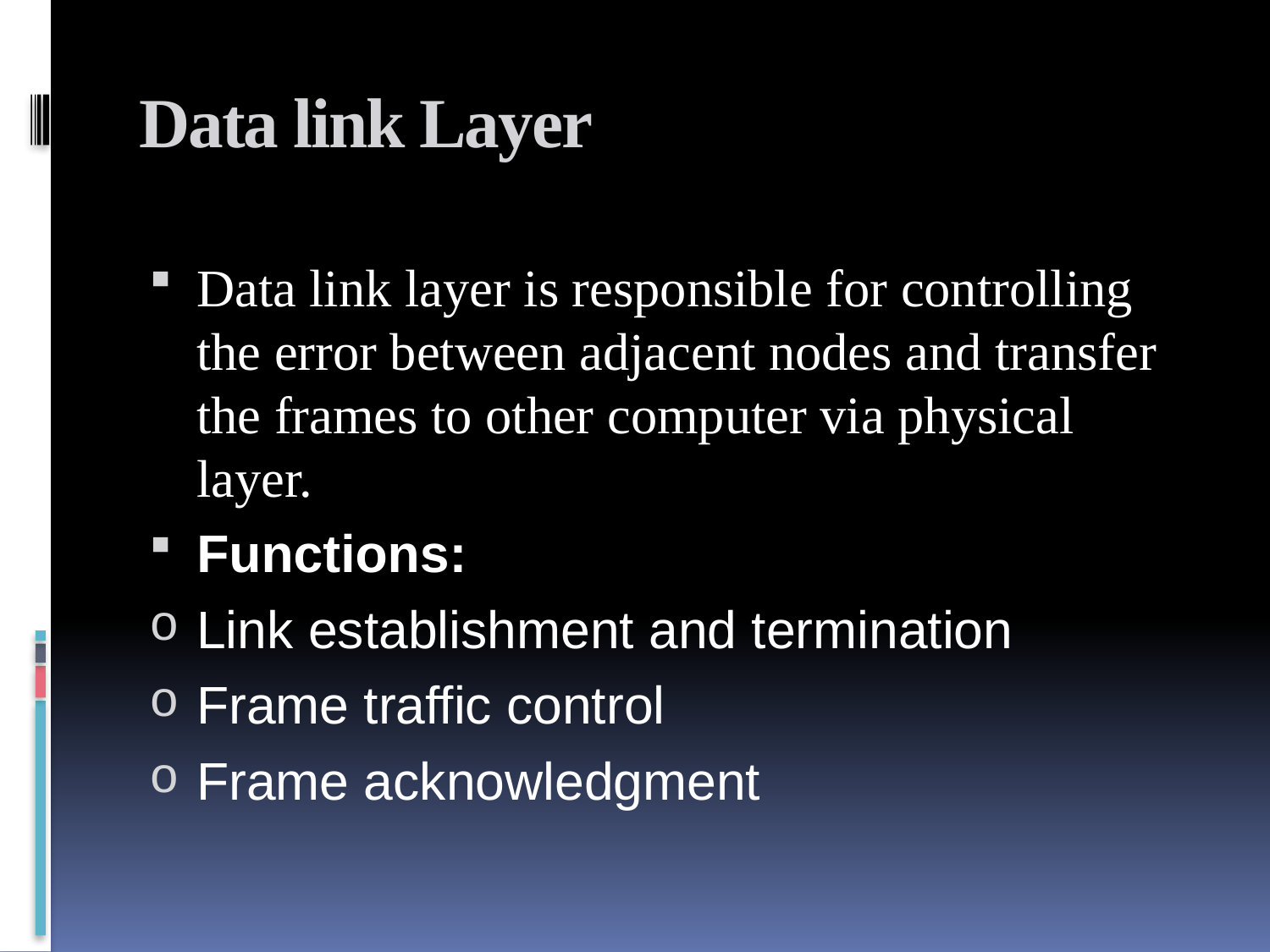

# Data link Layer
Data link layer is responsible for controlling the error between adjacent nodes and transfer the frames to other computer via physical layer.
Functions:
Link establishment and termination
Frame traffic control
Frame acknowledgment